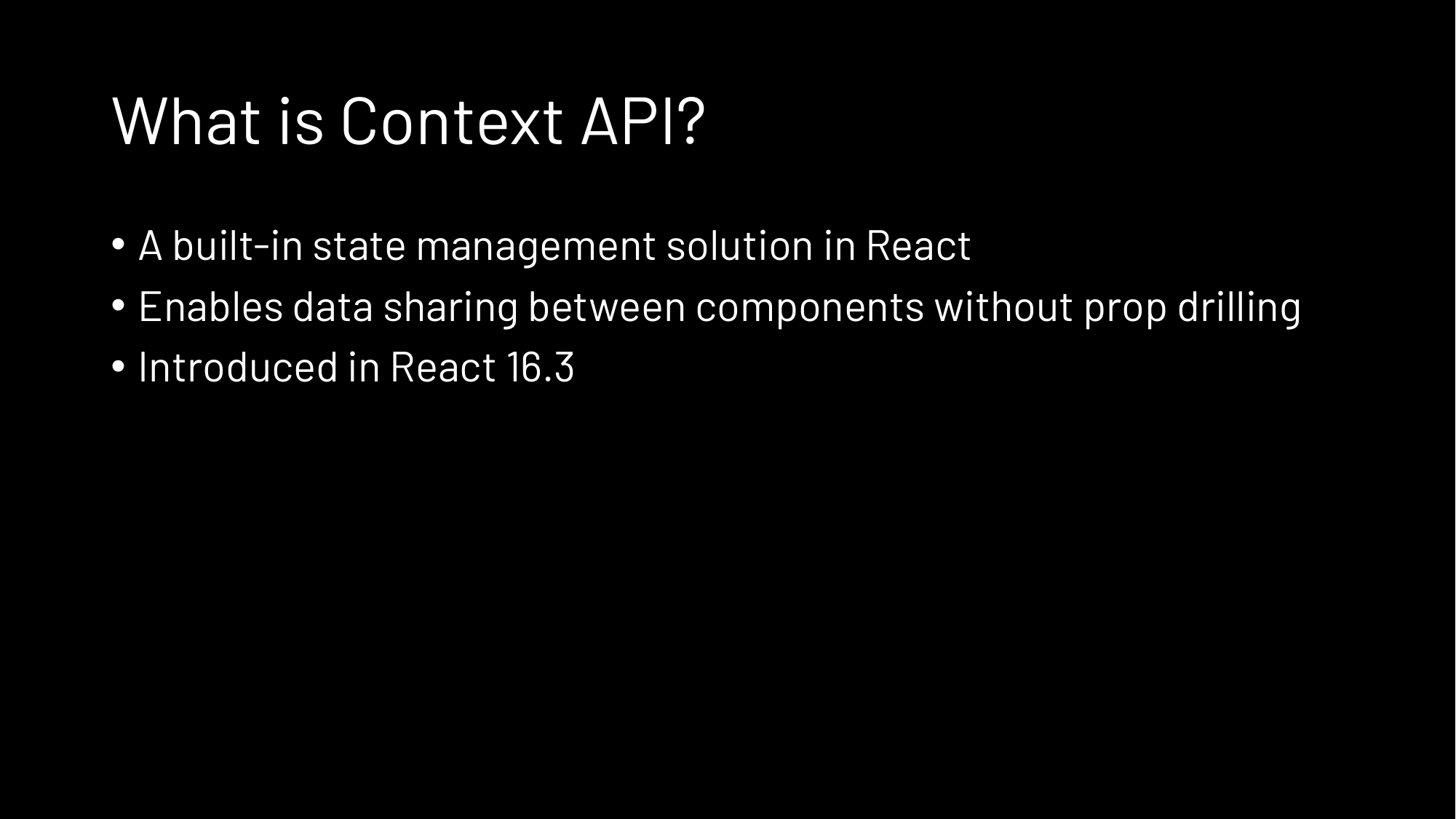

# What is Context API?
A built-in state management solution in React
Enables data sharing between components without prop drilling
Introduced in React 16.3